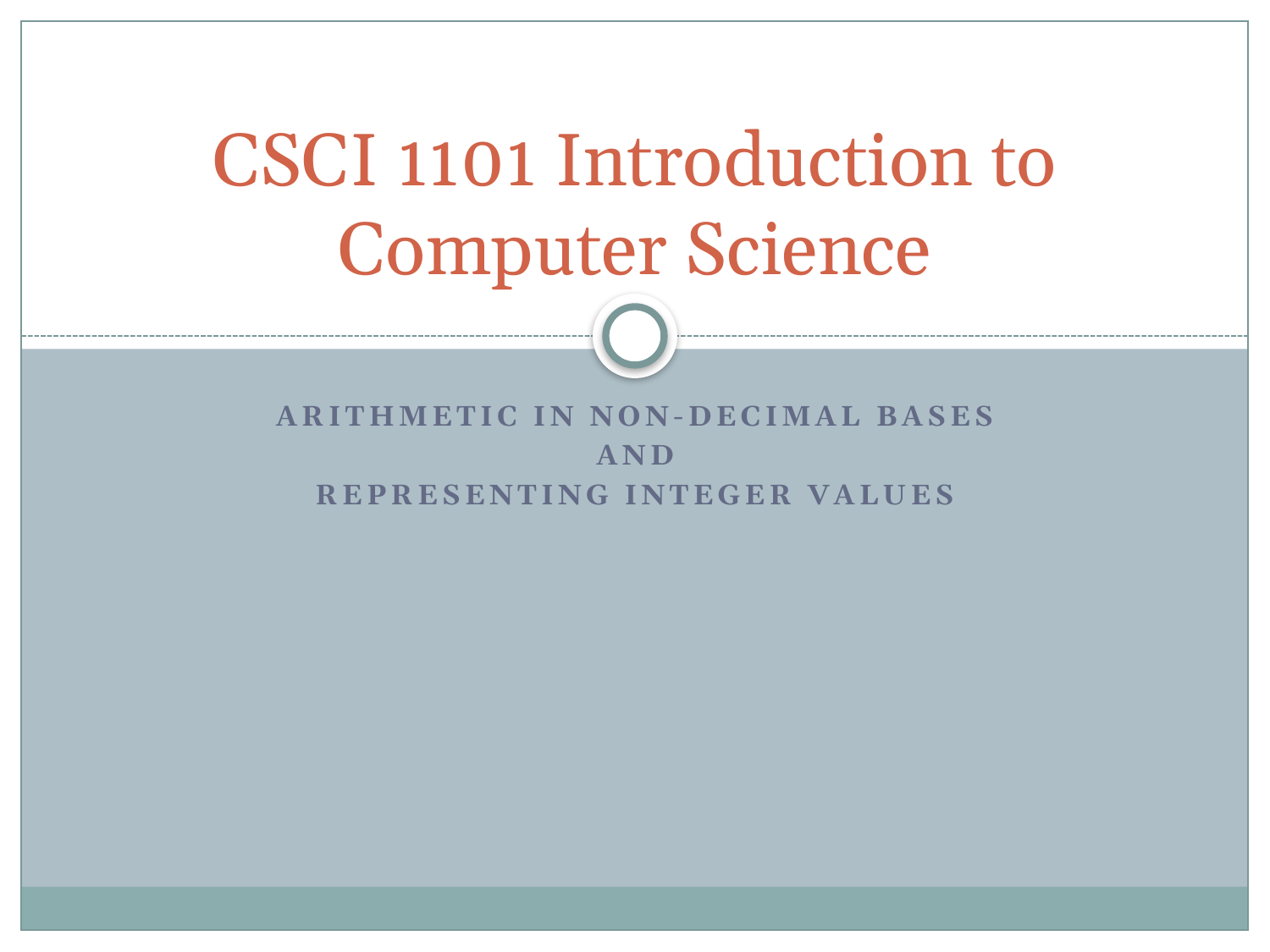

# CSCI 1101 Introduction to Computer Science
Arithmetic in non-decimal bases
And
Representing Integer values